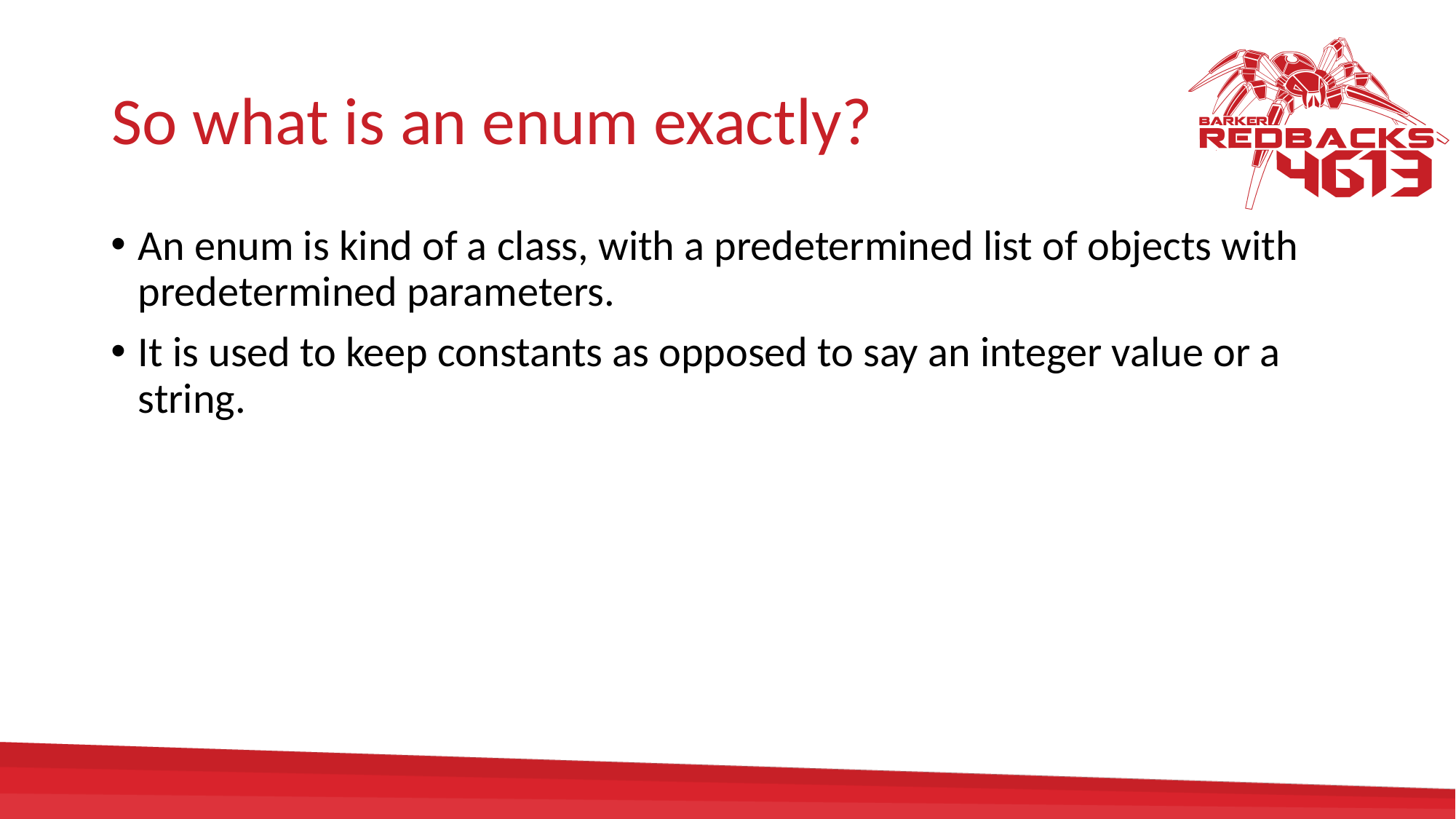

# So what is an enum exactly?
An enum is kind of a class, with a predetermined list of objects with predetermined parameters.
It is used to keep constants as opposed to say an integer value or a string.